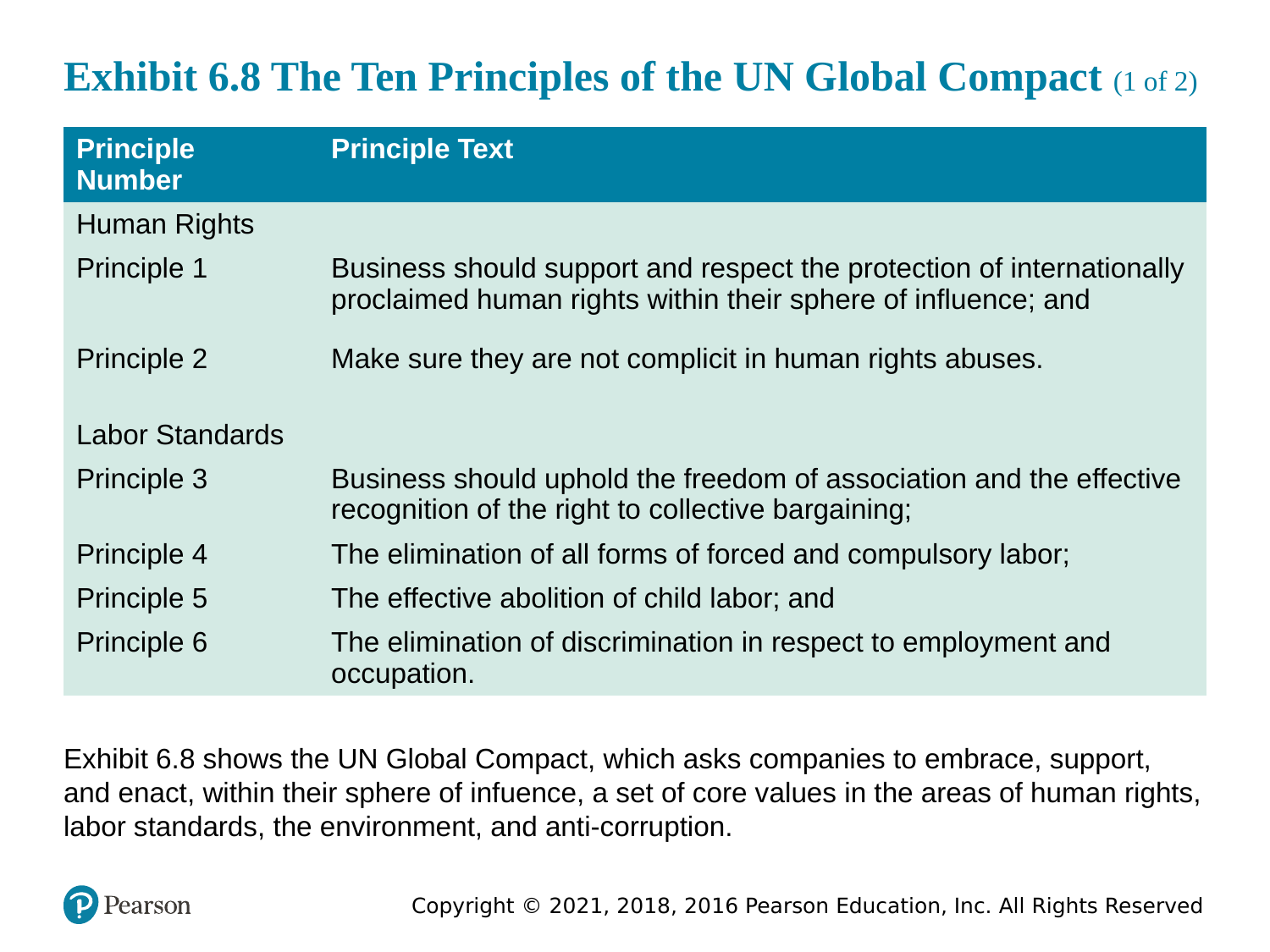

# Exhibit 6.8 The Ten Principles of the UN Global Compact (1 of 2)
| Principle Number | Principle Text |
| --- | --- |
| Human Rights | blank |
| Principle 1 | Business should support and respect the protection of internationally proclaimed human rights within their sphere of influence; and |
| Principle 2 | Make sure they are not complicit in human rights abuses. |
| Labor Standards | blank |
| Principle 3 | Business should uphold the freedom of association and the effective recognition of the right to collective bargaining; |
| Principle 4 | The elimination of all forms of forced and compulsory labor; |
| Principle 5 | The effective abolition of child labor; and |
| Principle 6 | The elimination of discrimination in respect to employment and occupation. |
Exhibit 6.8 shows the UN Global Compact, which asks companies to embrace, support, and enact, within their sphere of infuence, a set of core values in the areas of human rights, labor standards, the environment, and anti-corruption.